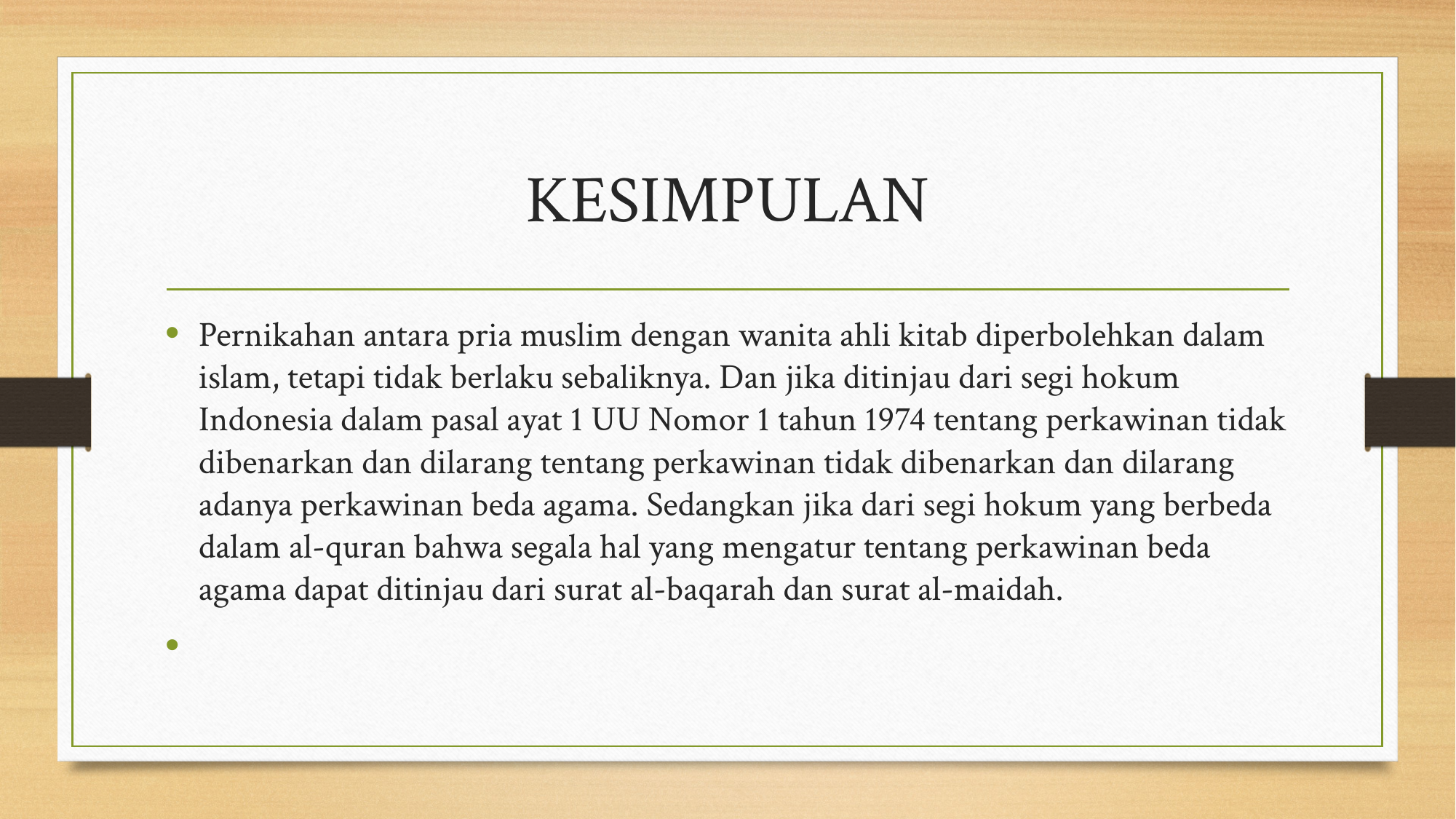

# KESIMPULAN
Pernikahan antara pria muslim dengan wanita ahli kitab diperbolehkan dalam islam, tetapi tidak berlaku sebaliknya. Dan jika ditinjau dari segi hokum Indonesia dalam pasal ayat 1 UU Nomor 1 tahun 1974 tentang perkawinan tidak dibenarkan dan dilarang tentang perkawinan tidak dibenarkan dan dilarang adanya perkawinan beda agama. Sedangkan jika dari segi hokum yang berbeda dalam al-quran bahwa segala hal yang mengatur tentang perkawinan beda agama dapat ditinjau dari surat al-baqarah dan surat al-maidah.